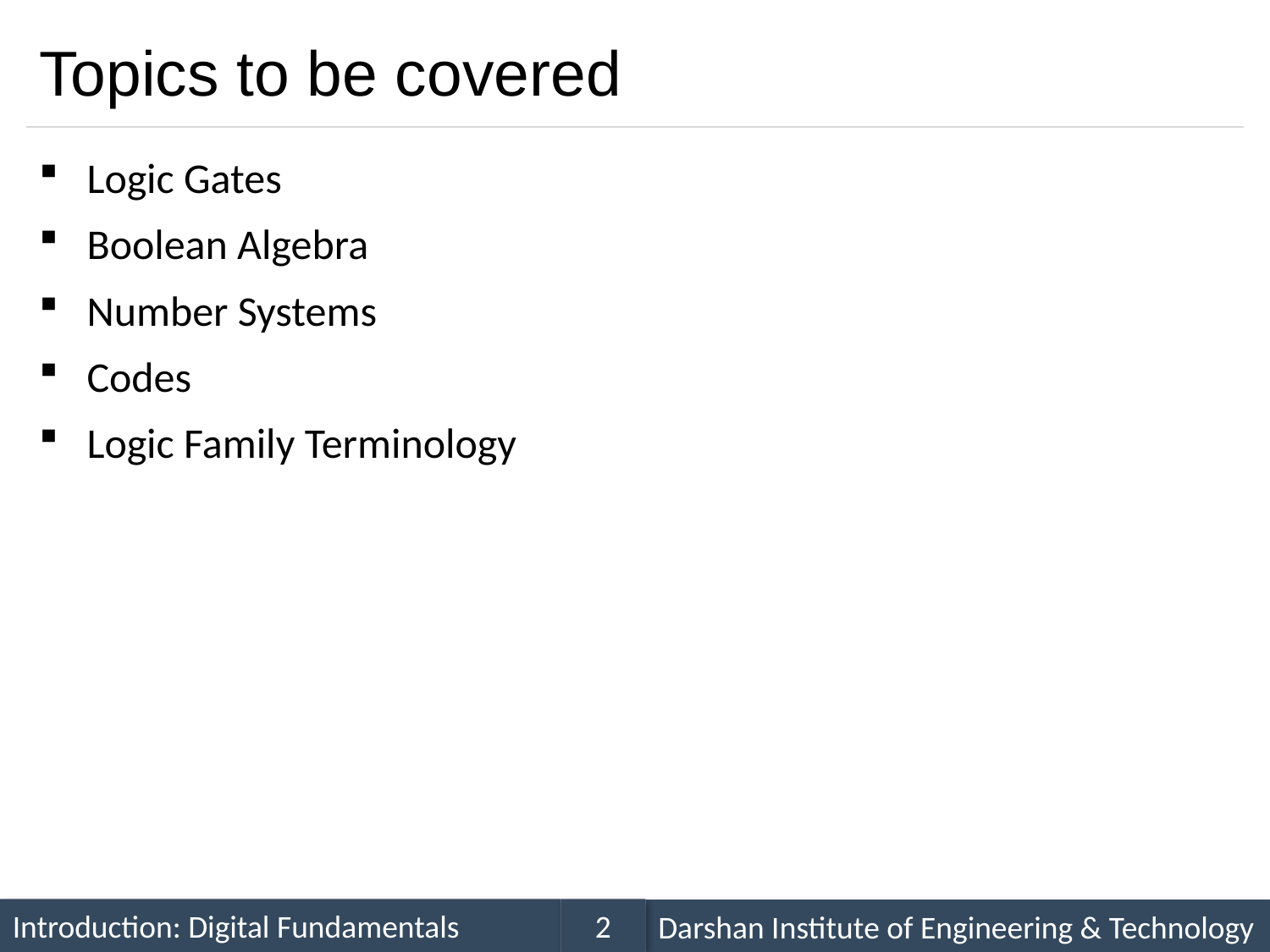

# Topics to be covered
Logic Gates
Boolean Algebra
Number Systems
Codes
Logic Family Terminology